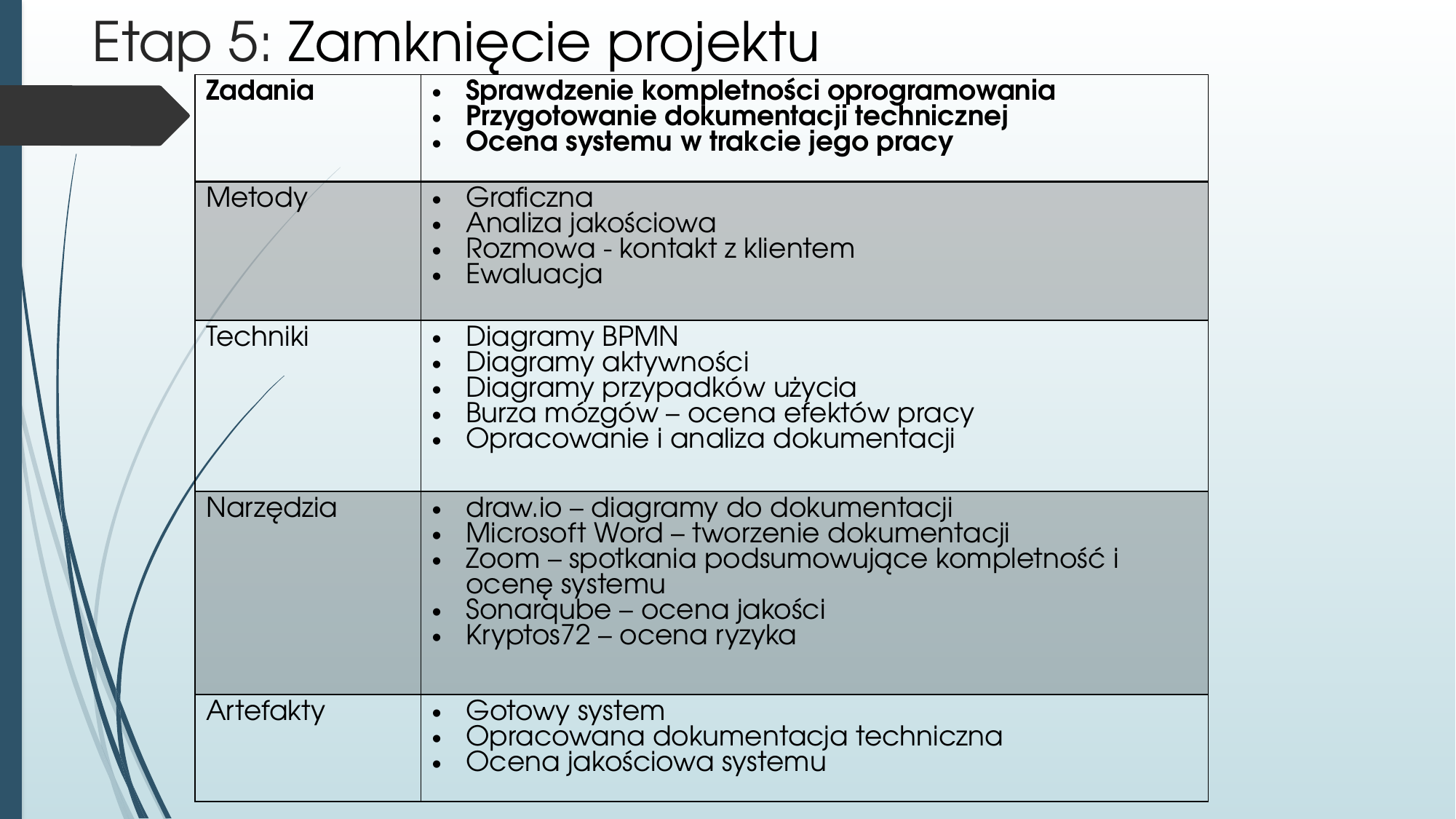

Etap 5: Zamknięcie projektu
| Zadania | Sprawdzenie kompletności oprogramowania Przygotowanie dokumentacji technicznej Ocena systemu w trakcie jego pracy |
| --- | --- |
| Metody | Graficzna Analiza jakościowa Rozmowa - kontakt z klientem Ewaluacja |
| Techniki | Diagramy BPMN Diagramy aktywności Diagramy przypadków użycia Burza mózgów – ocena efektów pracy Opracowanie i analiza dokumentacji |
| Narzędzia | draw.io – diagramy do dokumentacji Microsoft Word – tworzenie dokumentacji Zoom – spotkania podsumowujące kompletność i ocenę systemu Sonarqube – ocena jakości Kryptos72 – ocena ryzyka |
| Artefakty | Gotowy system Opracowana dokumentacja techniczna Ocena jakościowa systemu |